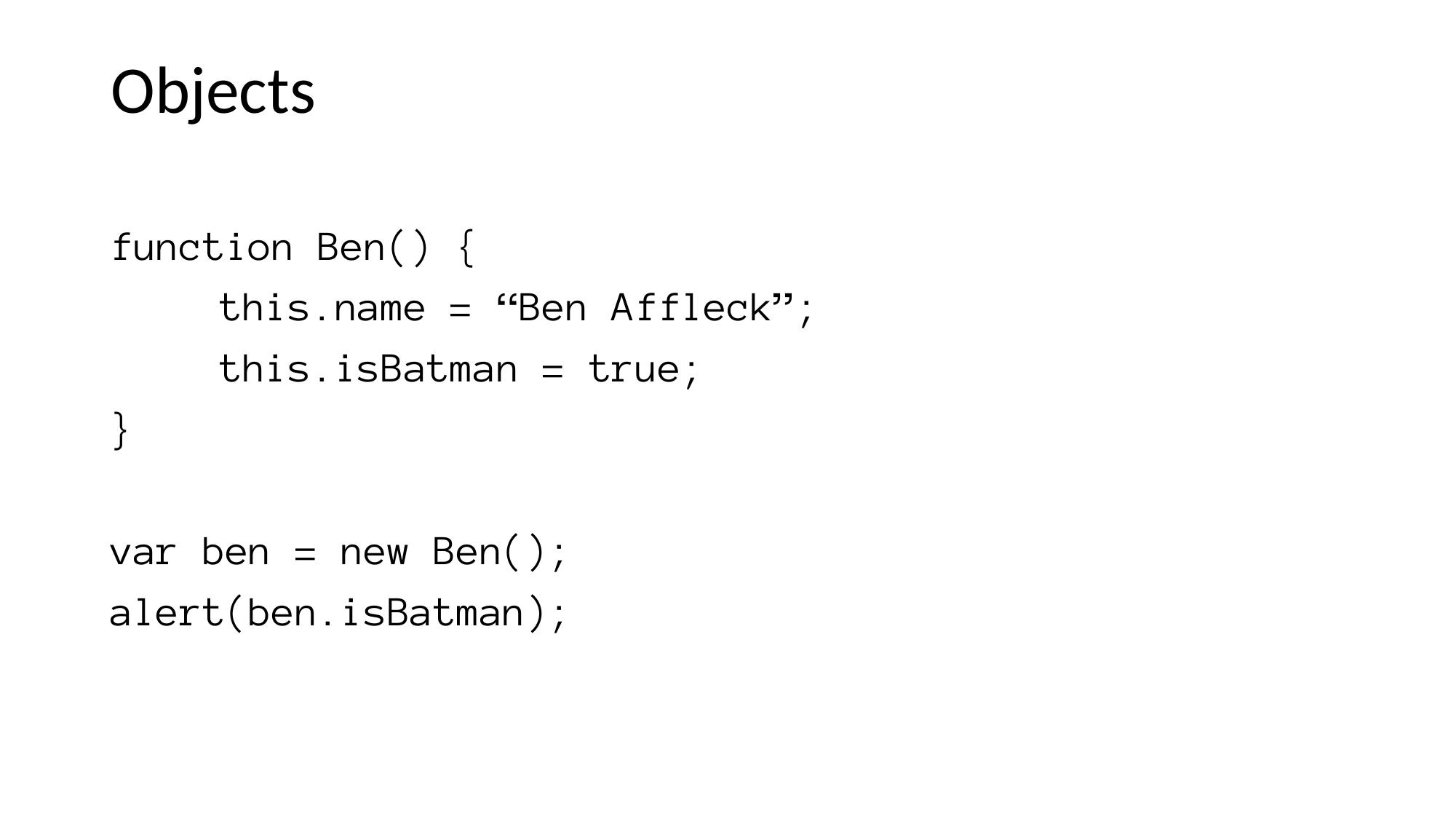

# Objects
function Ben() {
	this.name = “Ben Affleck”;
	this.isBatman = true;
}

var ben = new Ben();
alert(ben.isBatman);